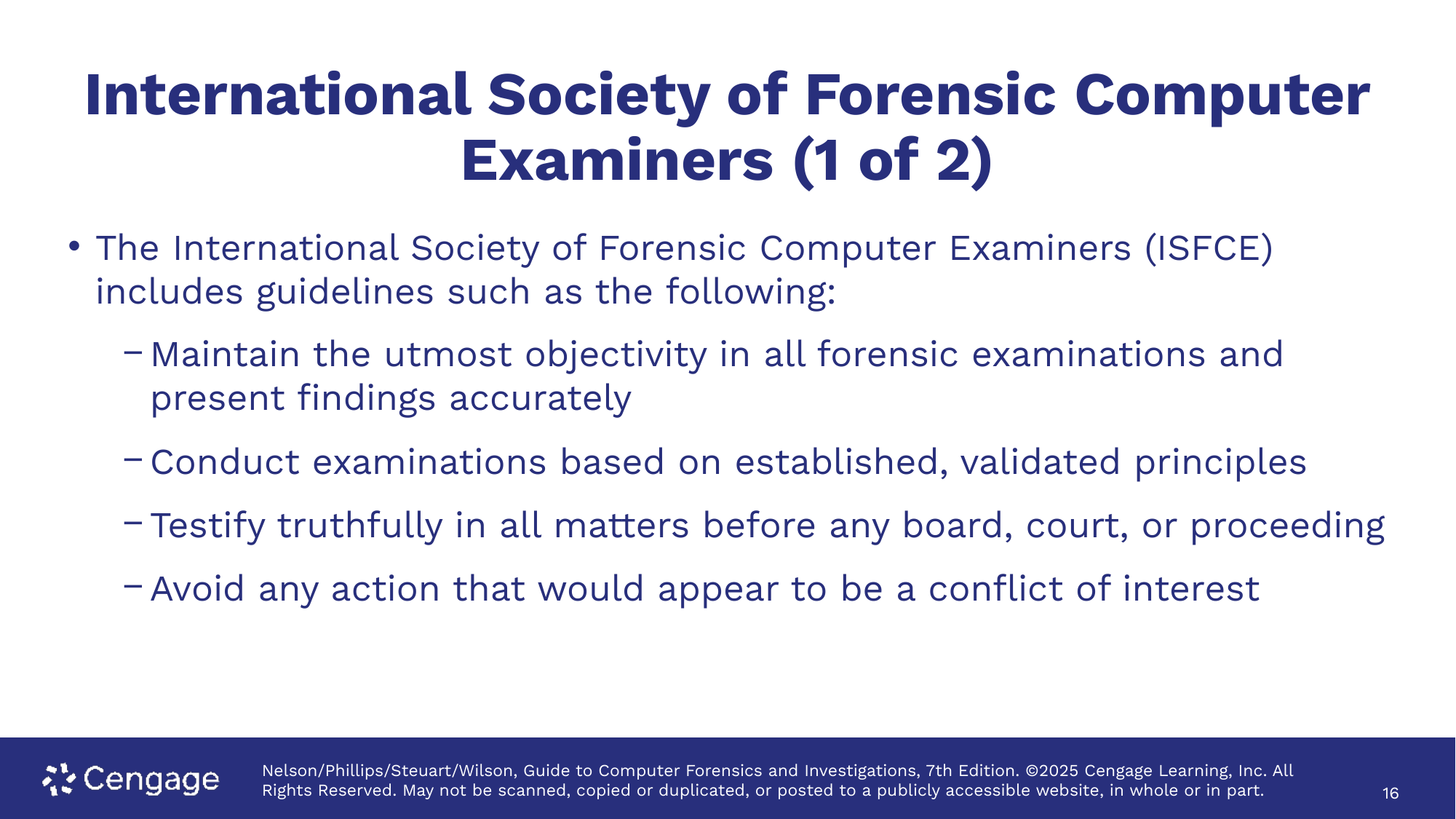

# International Society of Forensic Computer Examiners (1 of 2)
The International Society of Forensic Computer Examiners (ISFCE) includes guidelines such as the following:
Maintain the utmost objectivity in all forensic examinations and present findings accurately
Conduct examinations based on established, validated principles
Testify truthfully in all matters before any board, court, or proceeding
Avoid any action that would appear to be a conflict of interest